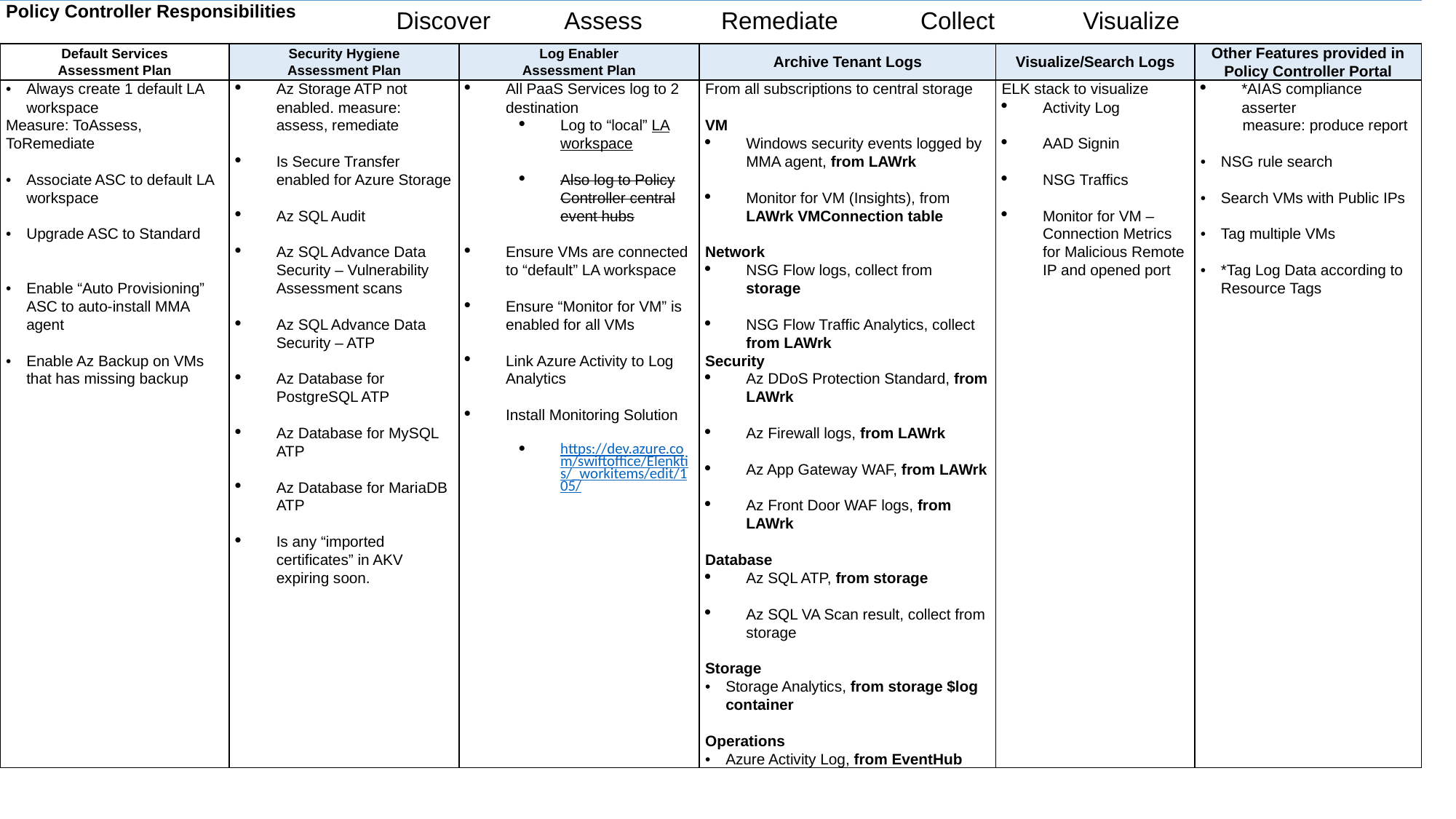

| Policy Controller Responsibilities |  |  |  |  |  |
| --- | --- | --- | --- | --- | --- |
| Default Services Assessment Plan | Security Hygiene Assessment Plan | Log Enabler Assessment Plan | Archive Tenant Logs | Visualize/Search Logs | Other Features provided in Policy Controller Portal |
| Always create 1 default LA workspace Measure: ToAssess, ToRemediate Associate ASC to default LA workspace Upgrade ASC to Standard Enable “Auto Provisioning” ASC to auto-install MMA agent Enable Az Backup on VMs that has missing backup | Az Storage ATP not enabled. measure: assess, remediate Is Secure Transfer enabled for Azure Storage Az SQL Audit Az SQL Advance Data Security – Vulnerability Assessment scans Az SQL Advance Data Security – ATP Az Database for PostgreSQL ATP Az Database for MySQL ATP Az Database for MariaDB ATP Is any “imported certificates” in AKV expiring soon. | All PaaS Services log to 2 destination Log to “local” LA workspace Also log to Policy Controller central event hubs Ensure VMs are connected to “default” LA workspace Ensure “Monitor for VM” is enabled for all VMs Link Azure Activity to Log Analytics Install Monitoring Solution https://dev.azure.com/swiftoffice/Elenktis/\_workitems/edit/105/ | From all subscriptions to central storage VM Windows security events logged by MMA agent, from LAWrk Monitor for VM (Insights), from LAWrk VMConnection table Network NSG Flow logs, collect from storage NSG Flow Traffic Analytics, collect from LAWrk Security Az DDoS Protection Standard, from LAWrk Az Firewall logs, from LAWrk Az App Gateway WAF, from LAWrk Az Front Door WAF logs, from LAWrk Database Az SQL ATP, from storage Az SQL VA Scan result, collect from storage Storage Storage Analytics, from storage $log container Operations Azure Activity Log, from EventHub | ELK stack to visualize Activity Log AAD Signin NSG Traffics Monitor for VM – Connection Metrics for Malicious Remote IP and opened port | \*AIAS compliance asserter measure: produce report NSG rule search Search VMs with Public IPs Tag multiple VMs \*Tag Log Data according to Resource Tags |
Discover
Assess
Remediate
Collect
Visualize